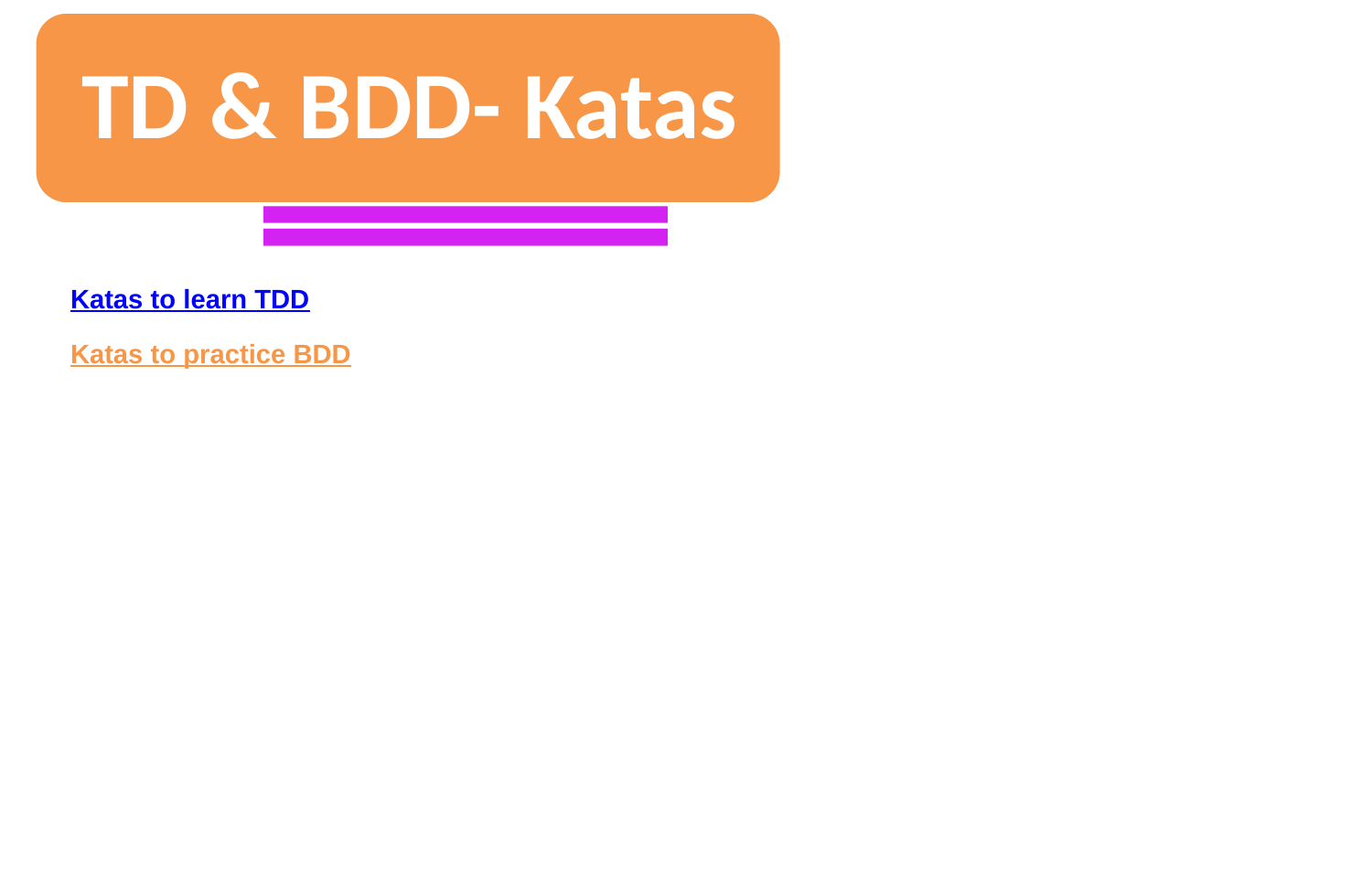

TD & BDD- Katas

Katas to learn TDD
Katas to practice BDD